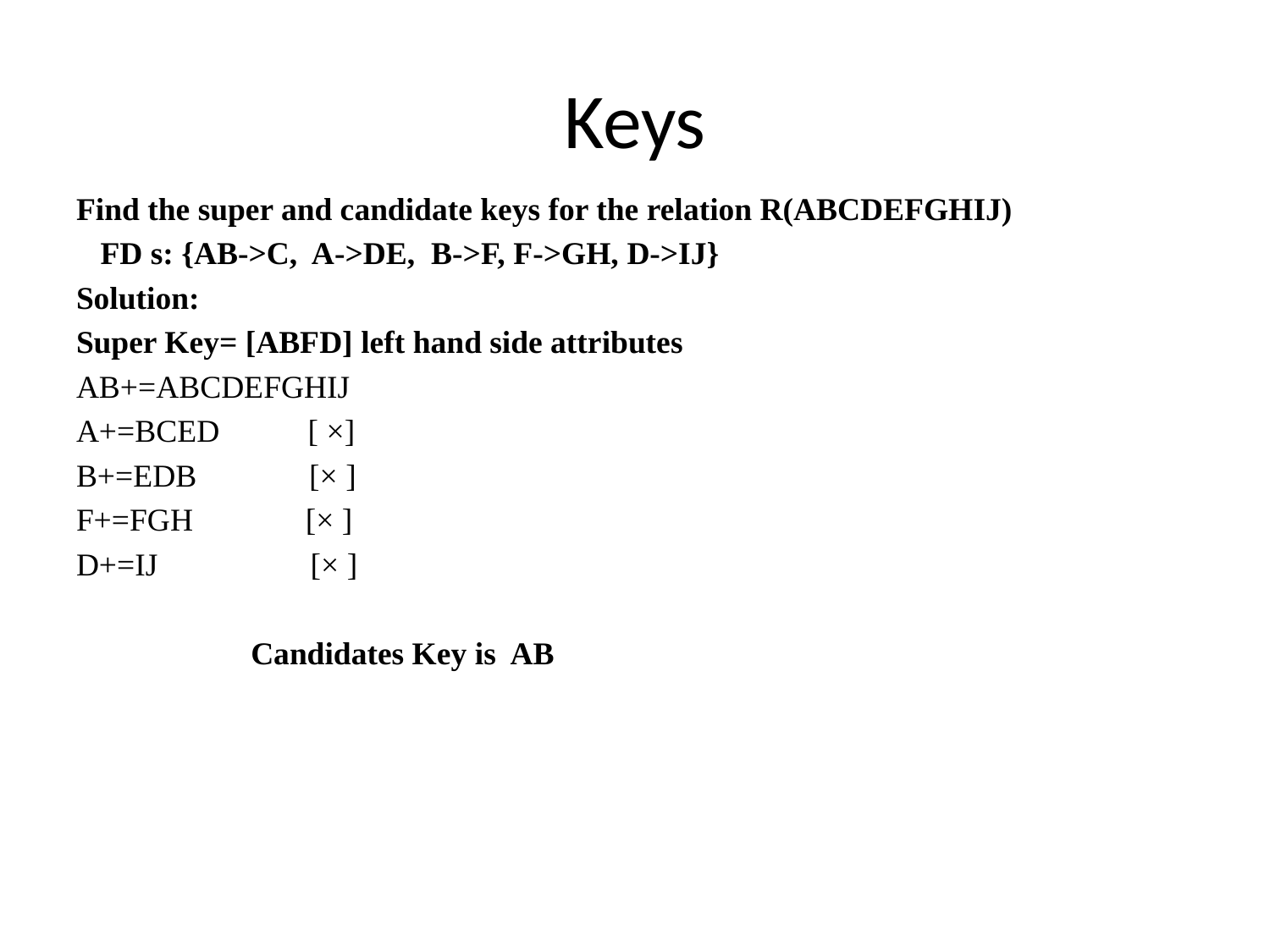

# Keys

Find the super and candidate keys for the relation R(ABCDEFGHIJ)
   FD s: {AB->C,  A->DE,  B->F, F->GH, D->IJ}
Solution:
Super Key= [ABFD] left hand side attributes
AB+=ABCDEFGHIJ
A+=BCED           [ ×]
B+=EDB              [× ]
F+=FGH              [× ]
D+=IJ                   [× ]

		Candidates Key is  AB